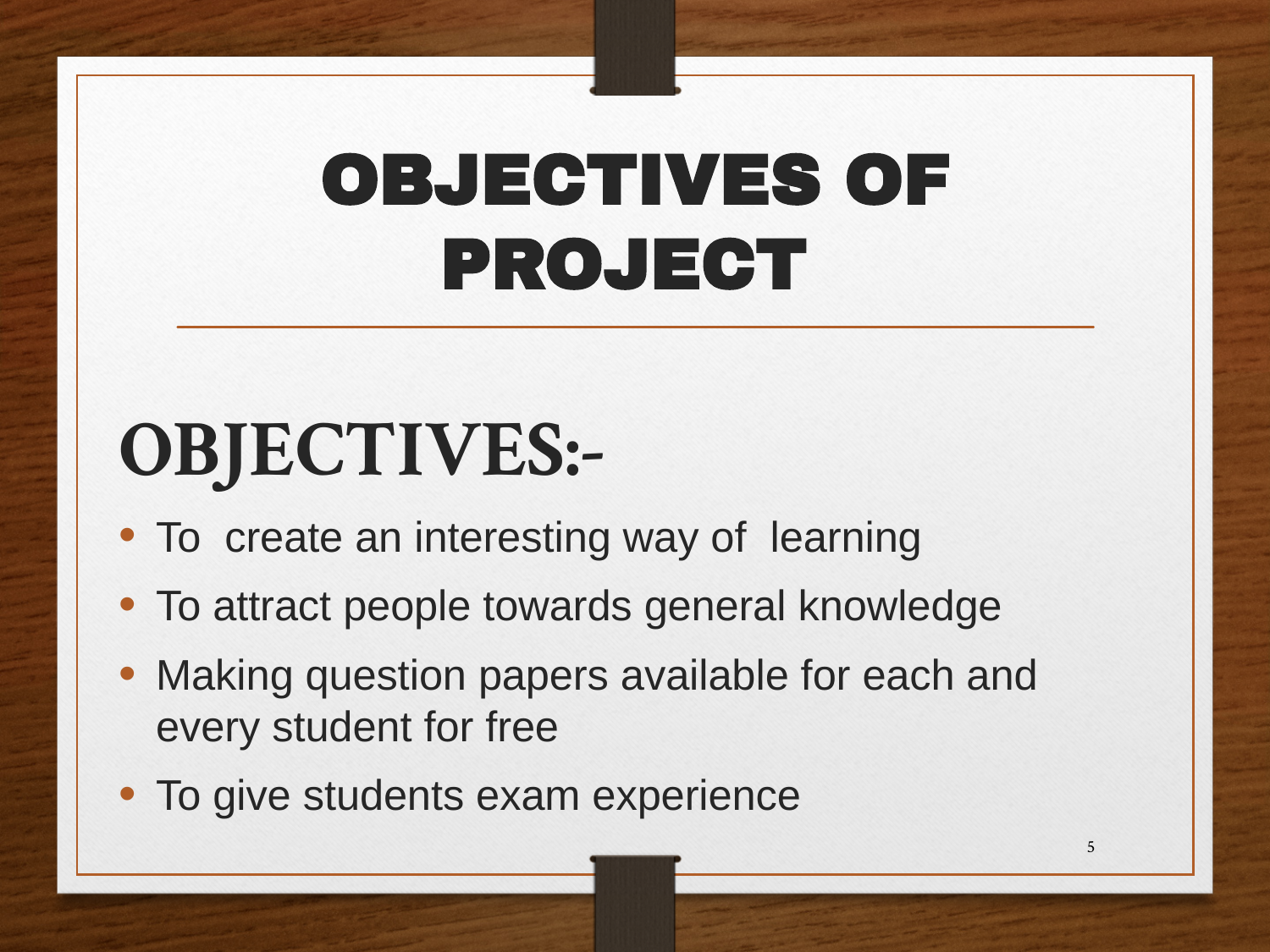

# objectives of Project
Objectives:-
To  create an interesting way of  learning
To attract people towards general knowledge
Making question papers available for each and every student for free
To give students exam experience
5